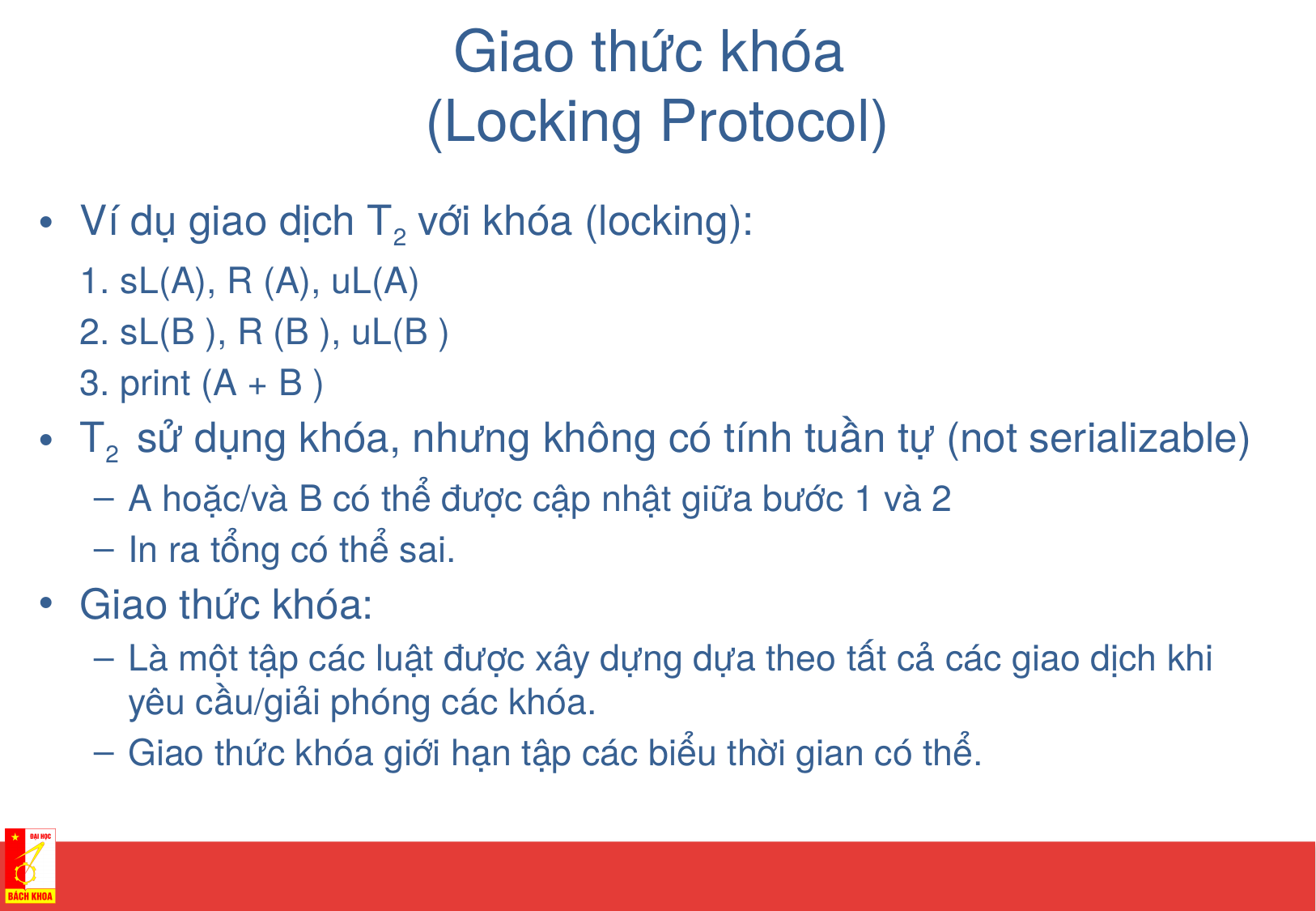

# Giao thức khóa (Locking Protocol)
Ví dụ giao dịch T2 với khóa (locking):
1. sL(A), R (A), uL(A)
2. sL(B ), R (B ), uL(B )
3. print (A + B )
T2  sử dụng khóa, nhưng không có tính tuần tự (not serializable)
A hoặc/và B có thể được cập nhật giữa bước 1 và 2
In ra tổng có thể sai.
Giao thức khóa:
Là một tập các luật được xây dựng dựa theo tất cả các giao dịch khi yêu cầu/giải phóng các khóa.
Giao thức khóa giới hạn tập các biểu thời gian có thể.